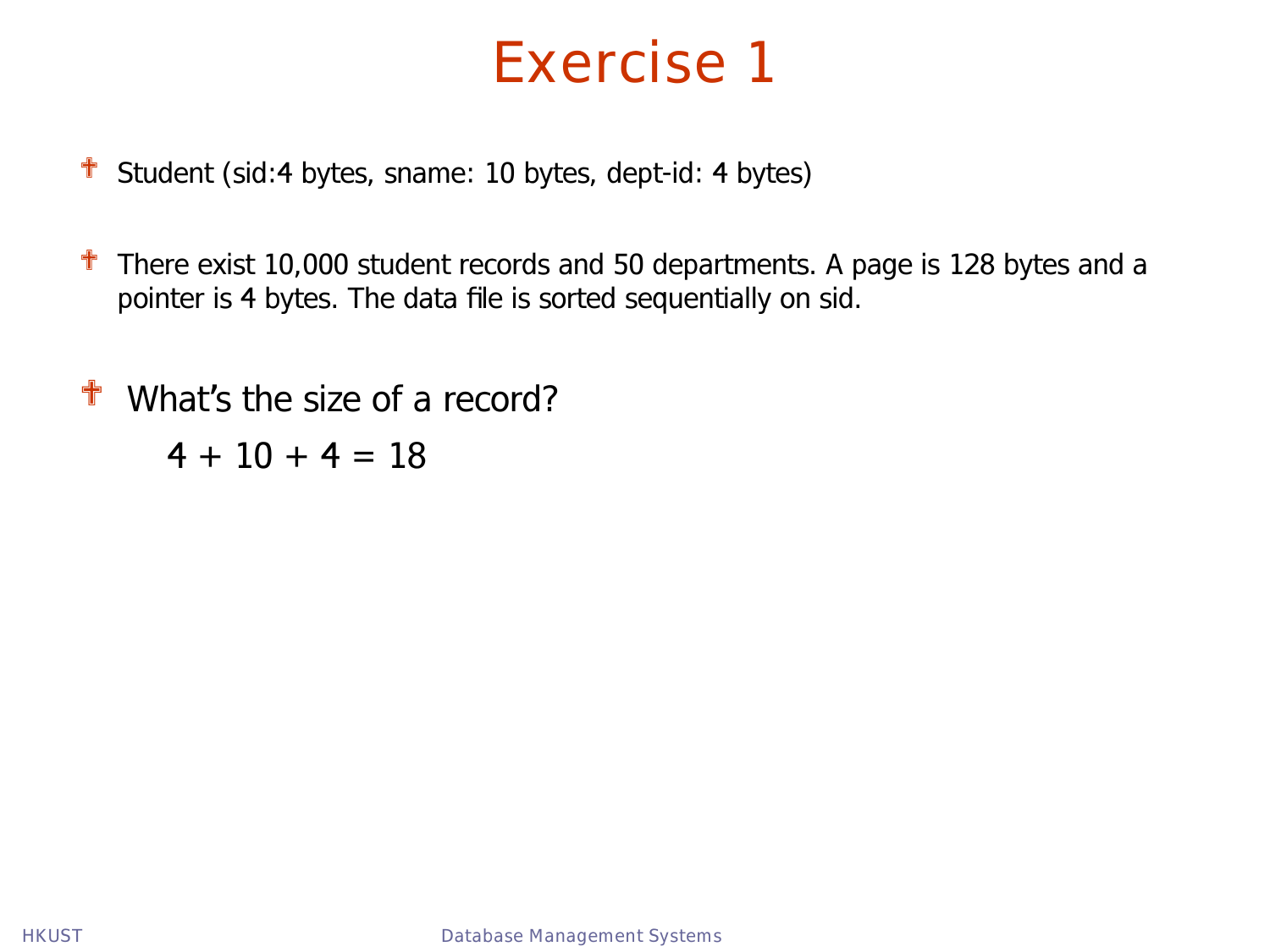

Exercise 1
Student (sid:4 bytes, sname: 10 bytes, dept-id: 4 bytes)

There exist 10,000 student records and 50 departments. A page is 128 bytes and a pointer is 4 bytes. The data file is sorted sequentially on sid.

What’s the size of a record?
        4 + 10 + 4 = 18